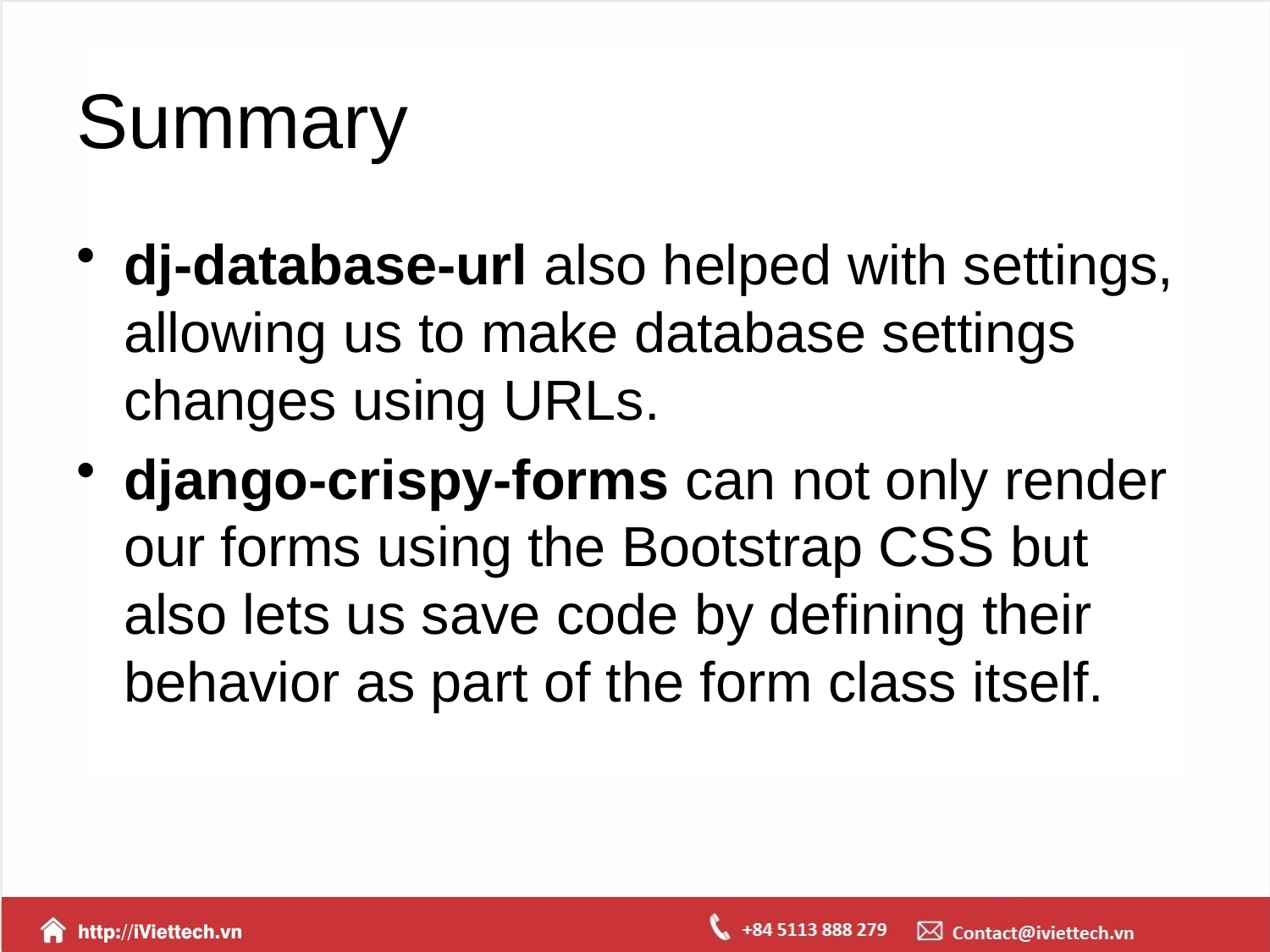

# Summary
dj-database-url also helped with settings, allowing us to make database settings changes using URLs.
django-crispy-forms can not only render our forms using the Bootstrap CSS but also lets us save code by defining their behavior as part of the form class itself.